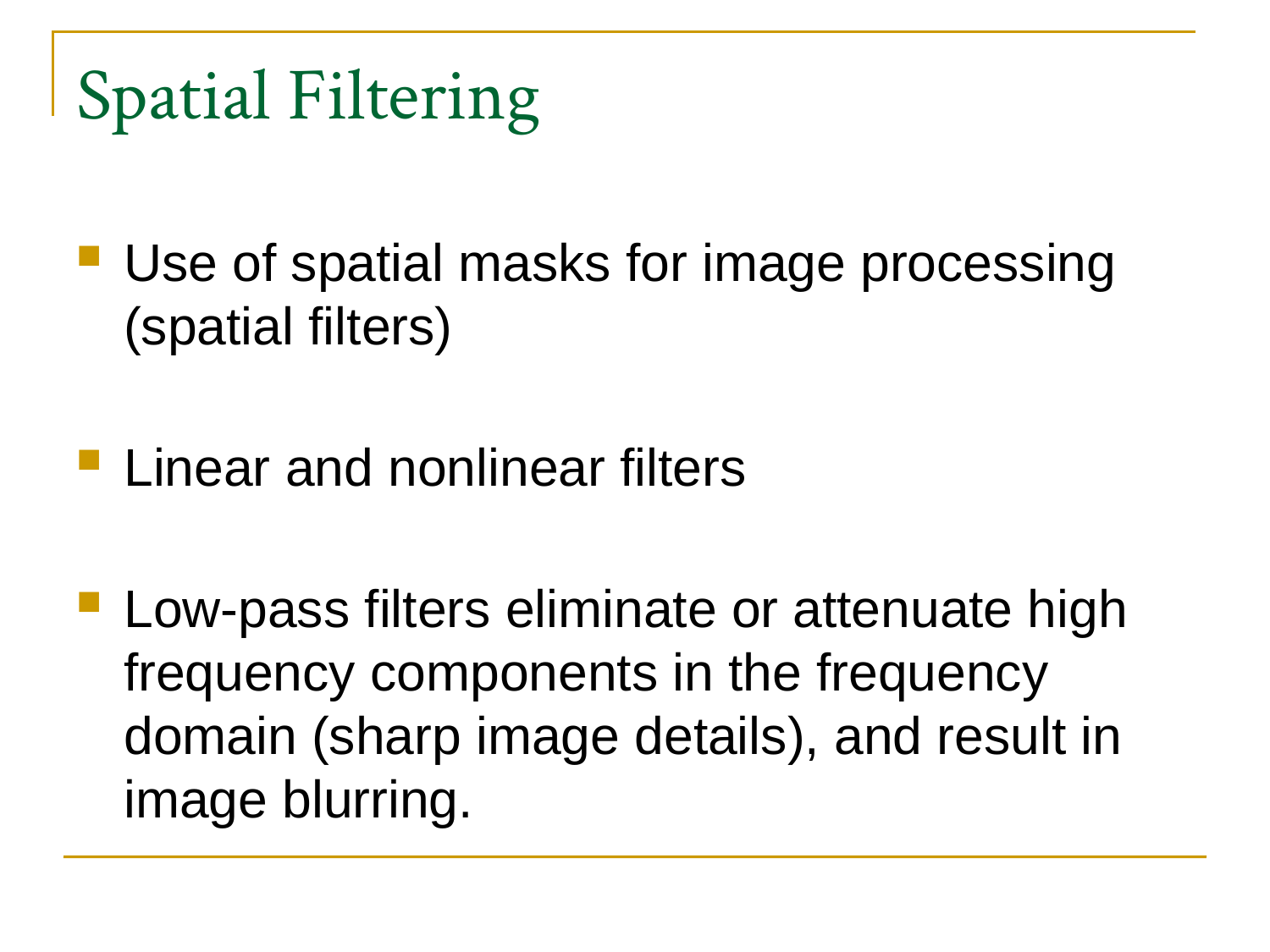

# Spatial Filtering
Use of spatial masks for image processing (spatial filters)

Linear and nonlinear filters

Low-pass filters eliminate or attenuate high frequency components in the frequency domain (sharp image details), and result in image blurring.